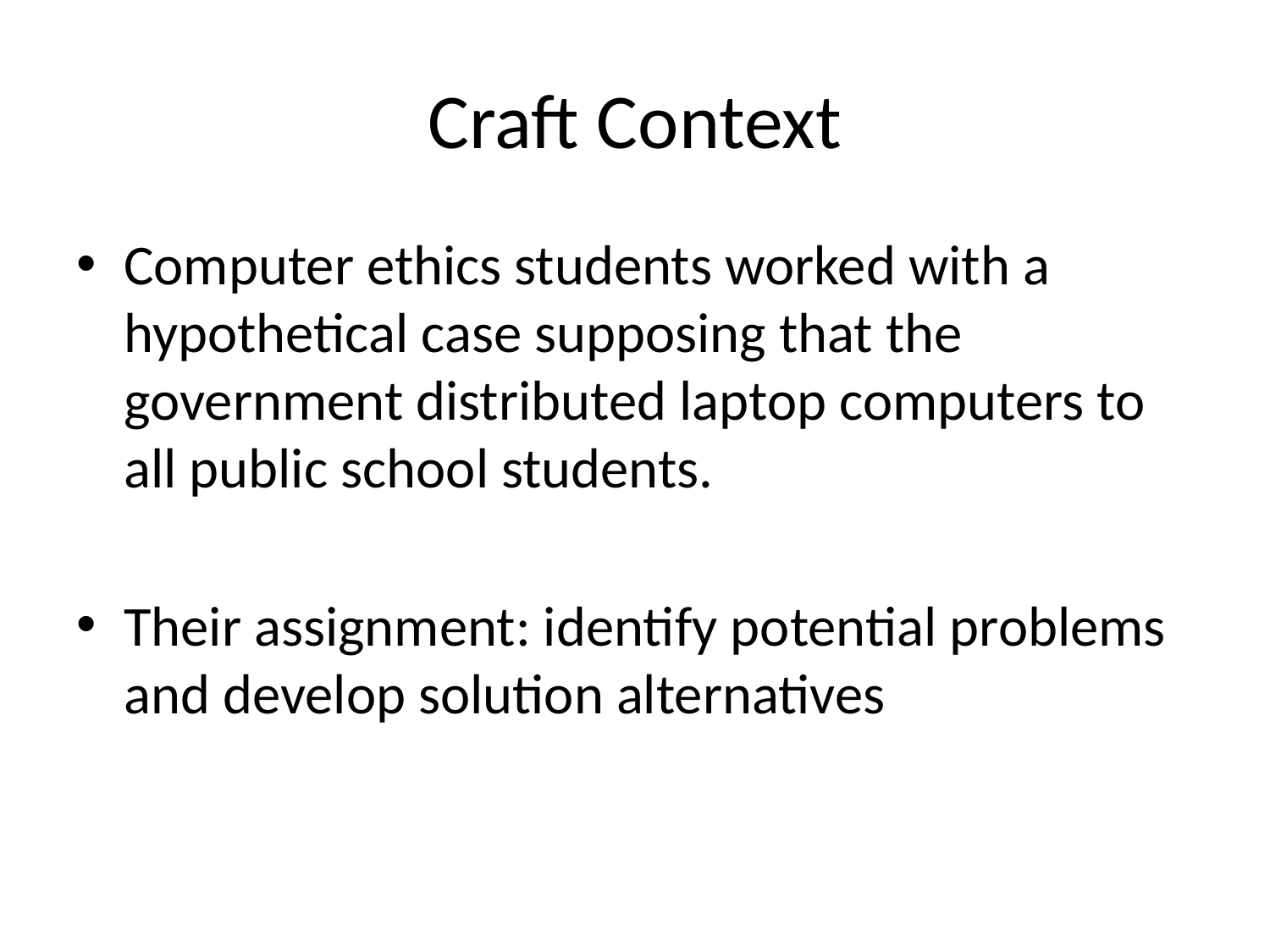

# Craft Context
Computer ethics students worked with a hypothetical case supposing that the government distributed laptop computers to all public school students.

Their assignment: identify potential problems and develop solution alternatives